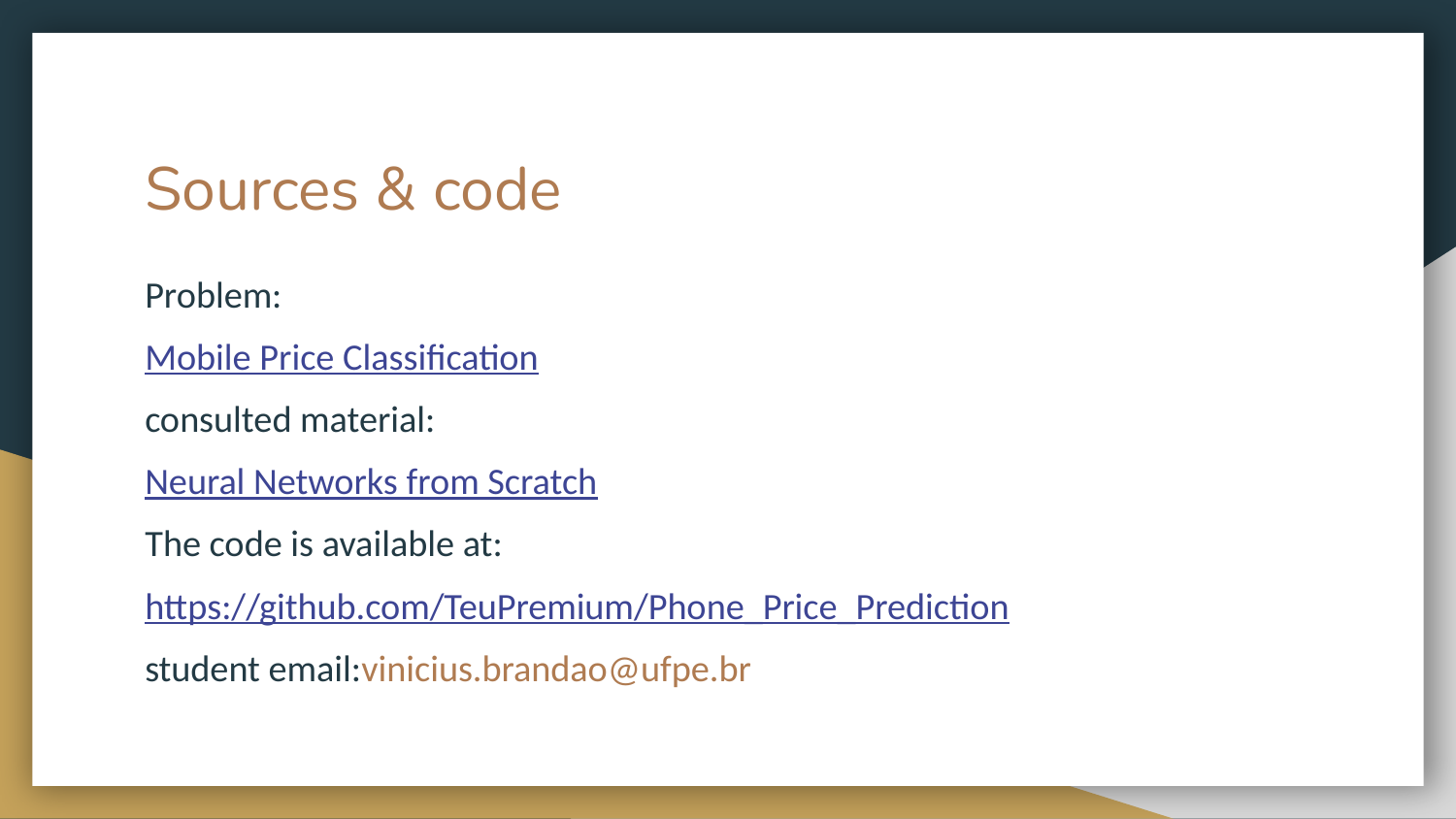

# Sources & code

Problem:
Mobile Price Classification
consulted material:
Neural Networks from Scratch
The code is available at:
https://github.com/TeuPremium/Phone_Price_Prediction
student email:vinicius.brandao@ufpe.br